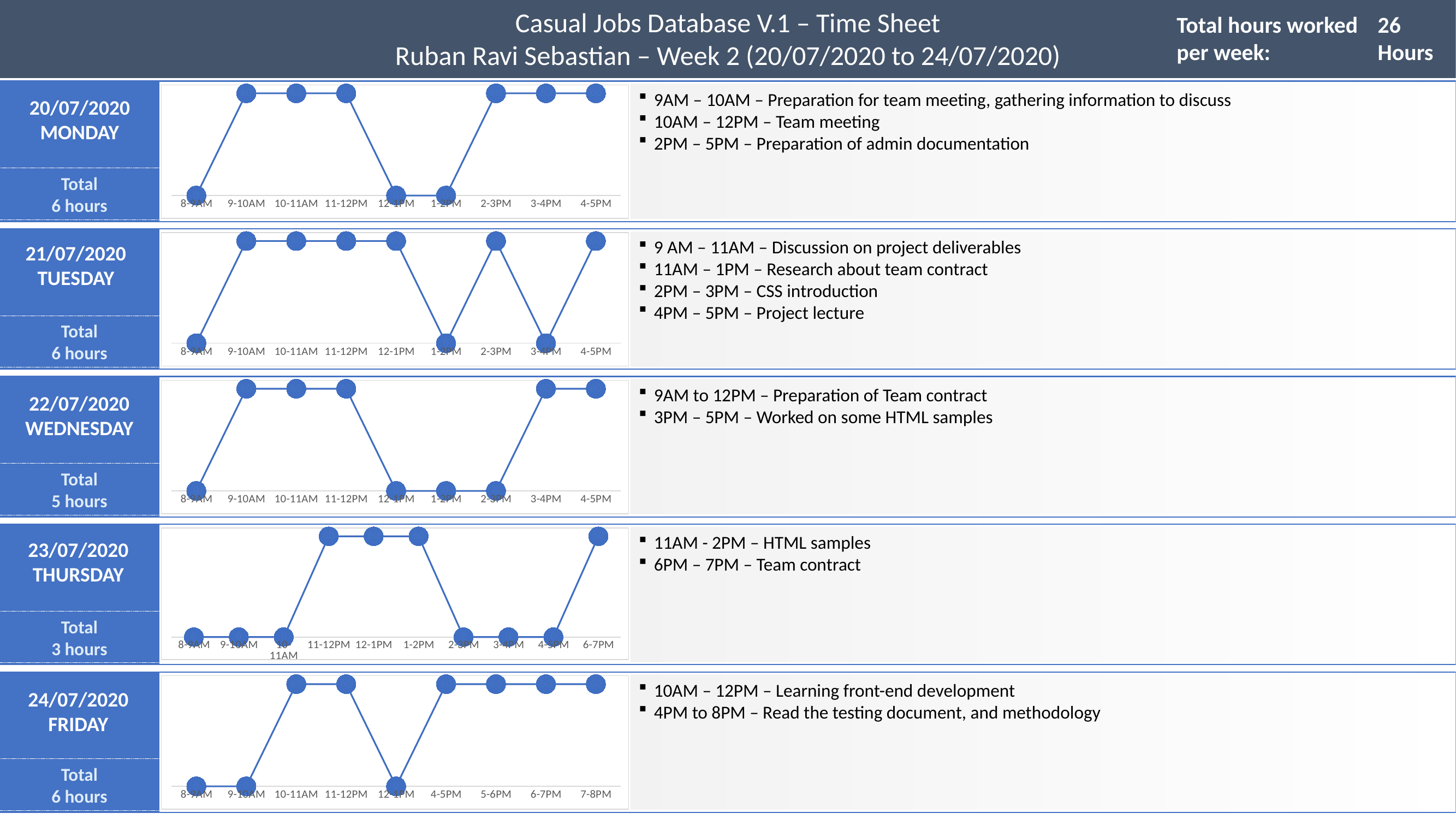

Casual Jobs Database V.1 – Time Sheet
Ruban Ravi Sebastian – Week 2 (20/07/2020 to 24/07/2020)
Total hours worked per week:
26 Hours

### Chart

| Category | Series 1 |
|---|---|
| 8-9AM | 0.0 |
| 9-10AM | 60.0 |
| 10-11AM | 60.0 |
| 11-12PM | 60.0 |
| 12-1PM | 0.0 |
| 1-2PM | 0.0 |
| 2-3PM | 60.0 |
| 3-4PM | 60.0 |
| 4-5PM | 60.0 |
9AM – 10AM – Preparation for team meeting, gathering information to discuss
10AM – 12PM – Team meeting
2PM – 5PM – Preparation of admin documentation
20/07/2020
MONDAY
Total
6 hours

### Chart

| Category | Series 1 |
|---|---|
| 8-9AM | 0.0 |
| 9-10AM | 60.0 |
| 10-11AM | 60.0 |
| 11-12PM | 60.0 |
| 12-1PM | 60.0 |
| 1-2PM | 0.0 |
| 2-3PM | 60.0 |
| 3-4PM | 0.0 |
| 4-5PM | 60.0 |
9 AM – 11AM – Discussion on project deliverables
11AM – 1PM – Research about team contract
2PM – 3PM – CSS introduction
4PM – 5PM – Project lecture
21/07/2020
TUESDAY
Total
6 hours

### Chart

| Category | Series 1 |
|---|---|
| 8-9AM | 0.0 |
| 9-10AM | 60.0 |
| 10-11AM | 60.0 |
| 11-12PM | 60.0 |
| 12-1PM | 0.0 |
| 1-2PM | 0.0 |
| 2-3PM | 0.0 |
| 3-4PM | 60.0 |
| 4-5PM | 60.0 |
9AM to 12PM – Preparation of Team contract
3PM – 5PM – Worked on some HTML samples

22/07/2020
WEDNESDAY
Total
5 hours

### Chart

| Category | Series 1 |
|---|---|
| 8-9AM | 0.0 |
| 9-10AM | 0.0 |
| 10-11AM | 0.0 |
| 11-12PM | 60.0 |
| 12-1PM | 60.0 |
| 1-2PM | 60.0 |
| 2-3PM | 0.0 |
| 3-4PM | 0.0 |
| 4-5PM | 0.0 |
| 6-7PM | 60.0 |
11AM - 2PM – HTML samples
6PM – 7PM – Team contract
23/07/2020
THURSDAY
Total
3 hours

### Chart

| Category | Series 1 |
|---|---|
| 8-9AM | 0.0 |
| 9-10AM | 0.0 |
| 10-11AM | 60.0 |
| 11-12PM | 60.0 |
| 12-1PM | 0.0 |
| 4-5PM | 60.0 |
| 5-6PM | 60.0 |
| 6-7PM | 60.0 |
| 7-8PM | 60.0 |
10AM – 12PM – Learning front-end development
4PM to 8PM – Read the testing document, and methodology
24/07/2020
FRIDAY
Total
6 hours